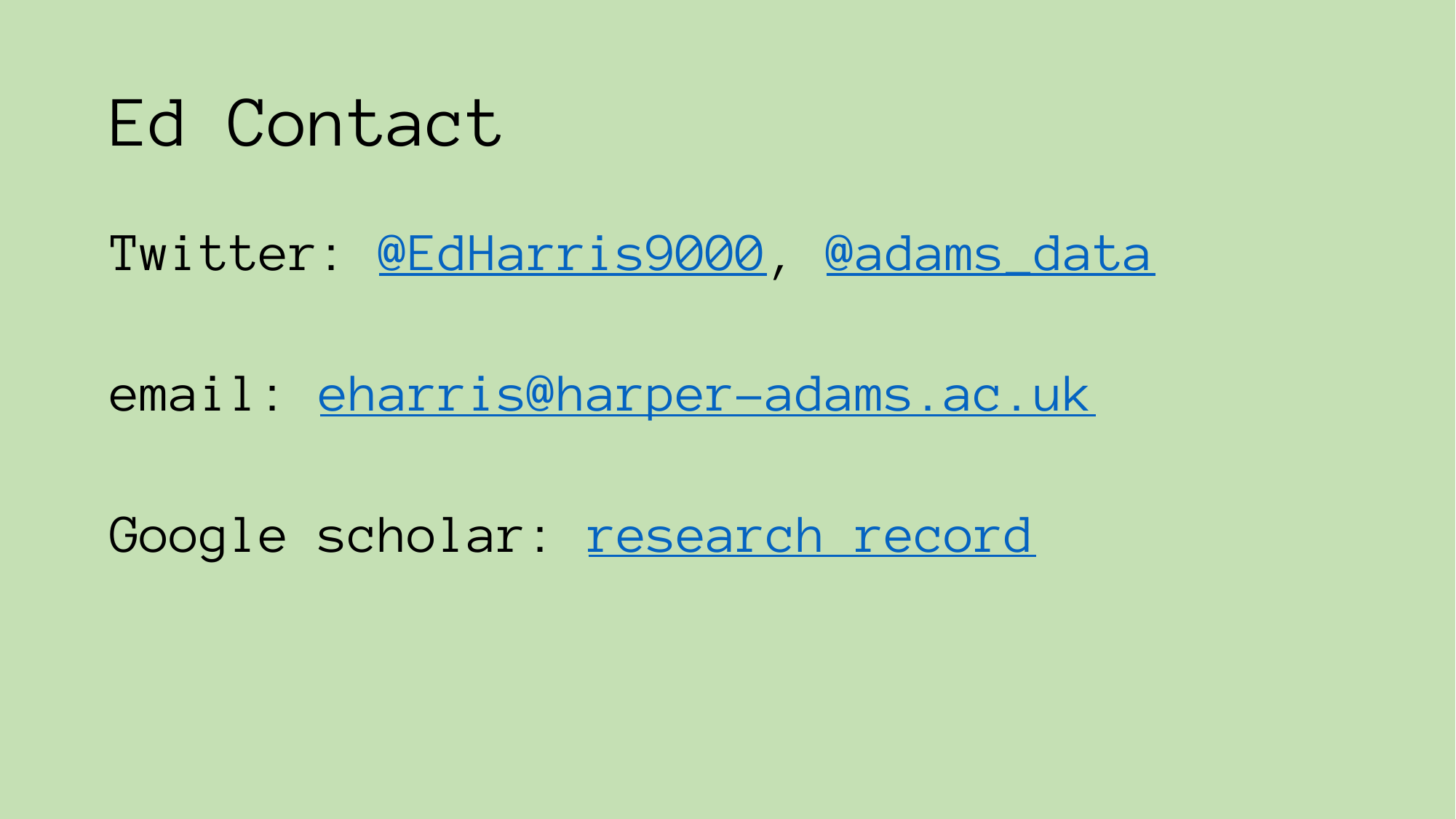

# Ed Contact
Twitter: @EdHarris9000, @adams_data

email: eharris@harper-adams.ac.uk

Google scholar: research record